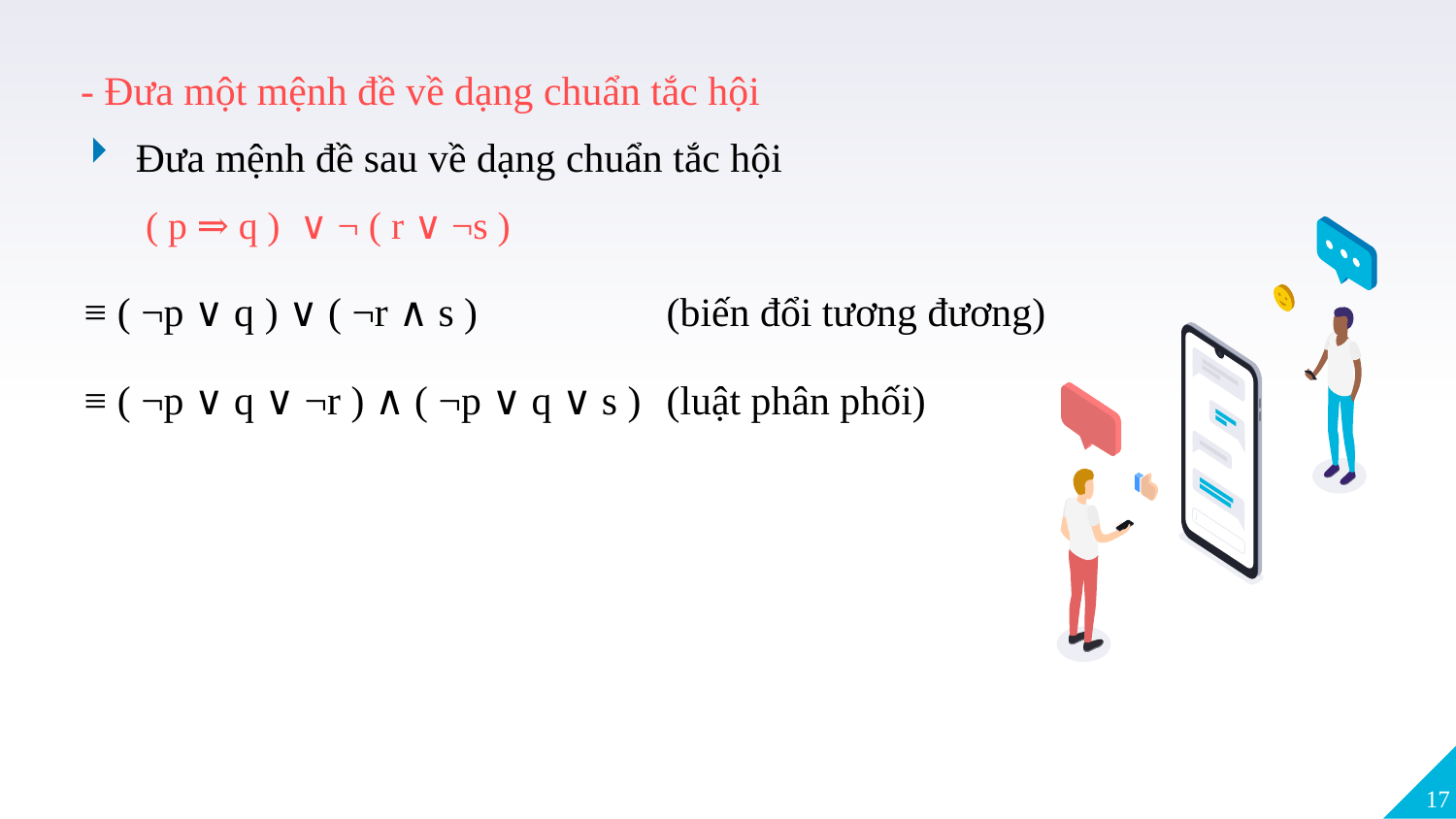

- Đưa một mệnh đề về dạng chuẩn tắc hội
Đưa mệnh đề sau về dạng chuẩn tắc hội
 ( p ⇒ q )  ∨ ¬ ( r ∨ ¬s )

≡ ( ¬p ∨ q ) ∨ ( ¬r ∧ s ) 		(biến đổi tương đương)
≡ ( ¬p ∨ q ∨ ¬r ) ∧ ( ¬p ∨ q ∨ s ) 	(luật phân phối)
17